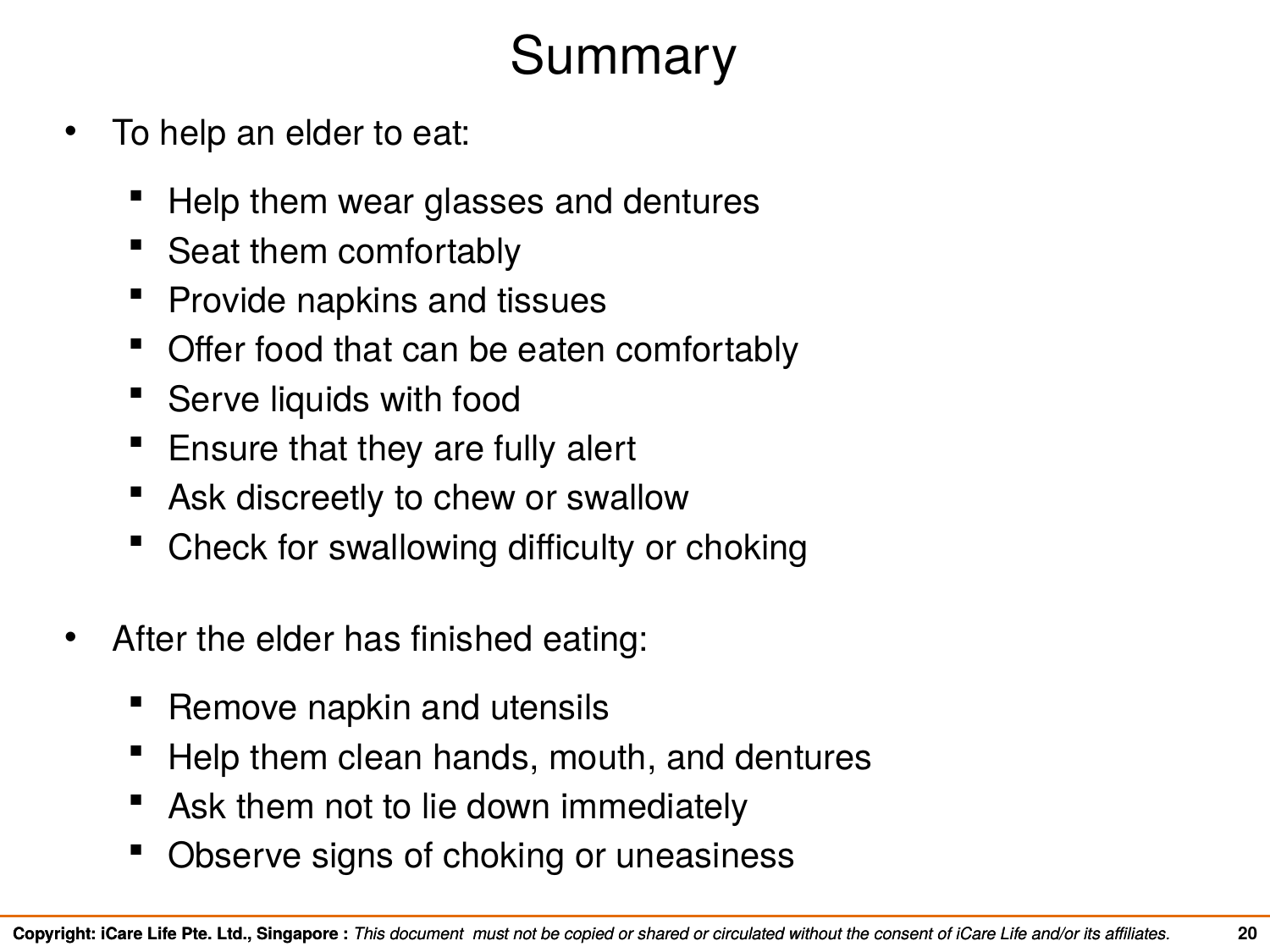

# Summary
To help an elder to eat:

Help them wear glasses and dentures
Seat them comfortably
Provide napkins and tissues
Offer food that can be eaten comfortably
Serve liquids with food
Ensure that they are fully alert
Ask discreetly to chew or swallow
Check for swallowing difficulty or choking

After the elder has finished eating:

Remove napkin and utensils
Help them clean hands, mouth, and dentures
Ask them not to lie down immediately
Observe signs of choking or uneasiness

20
Copyright: iCare Life Pte. Ltd., Singapore : This document  must not be copied or shared or circulated without the consent of iCare Life and/or its affiliates.